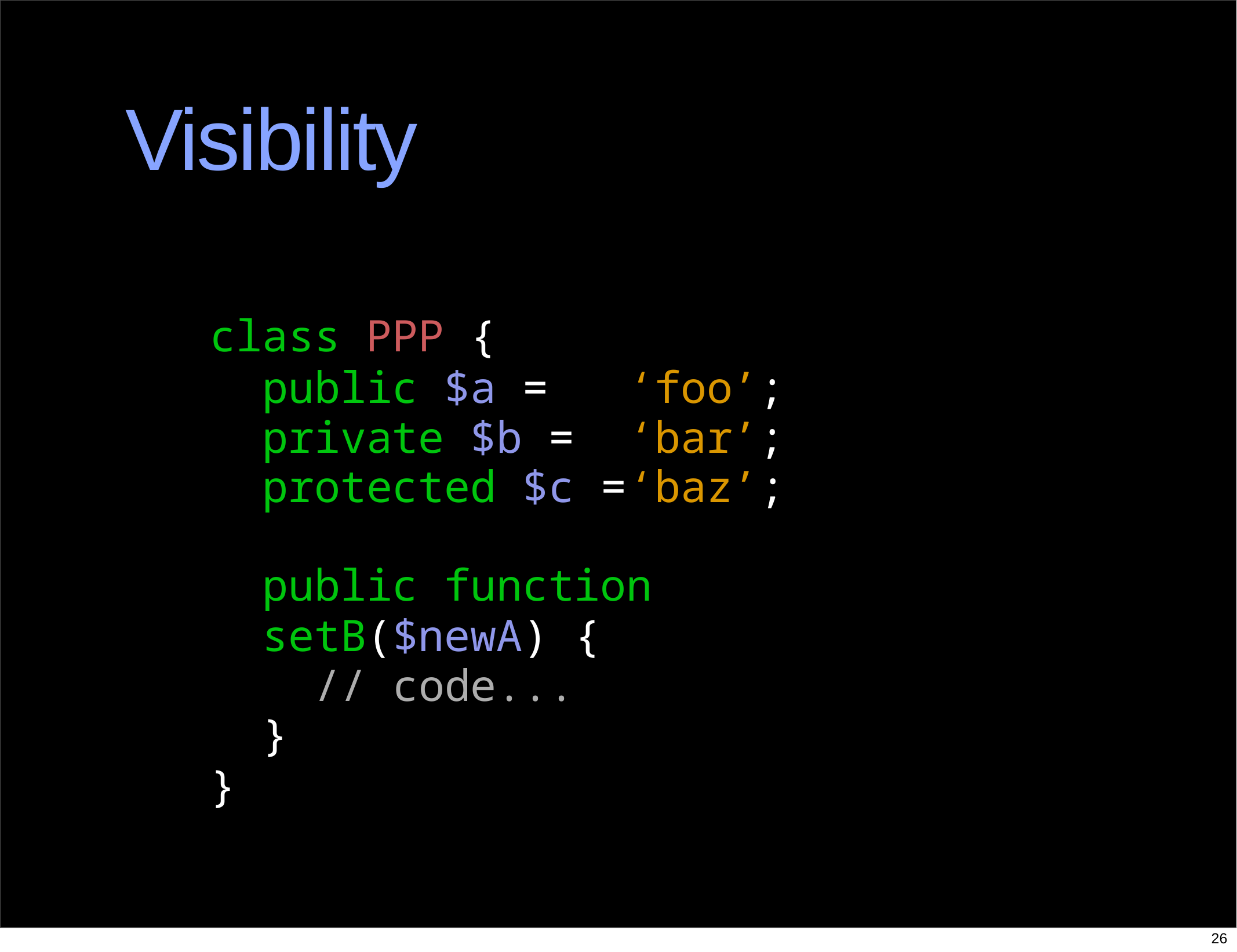

# Visibility
class PPP {
public $a =	‘foo’;  private $b =	‘bar’;  protected $c =	‘baz’;

public function setB($newA) {
// code...
}
}
26